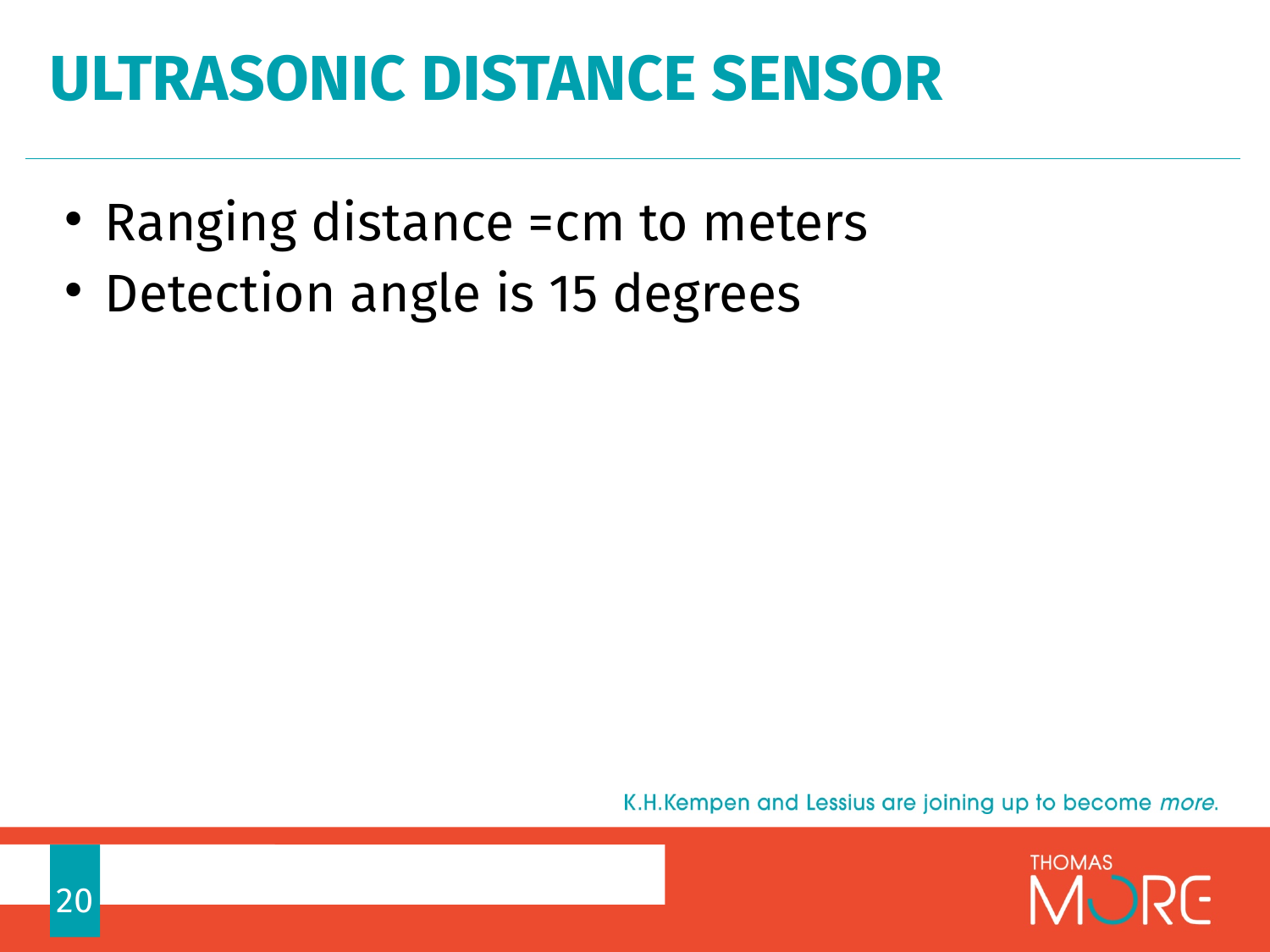

# Ultrasonic distance sensor
Ranging distance =cm to meters
Detection angle is 15 degrees
20